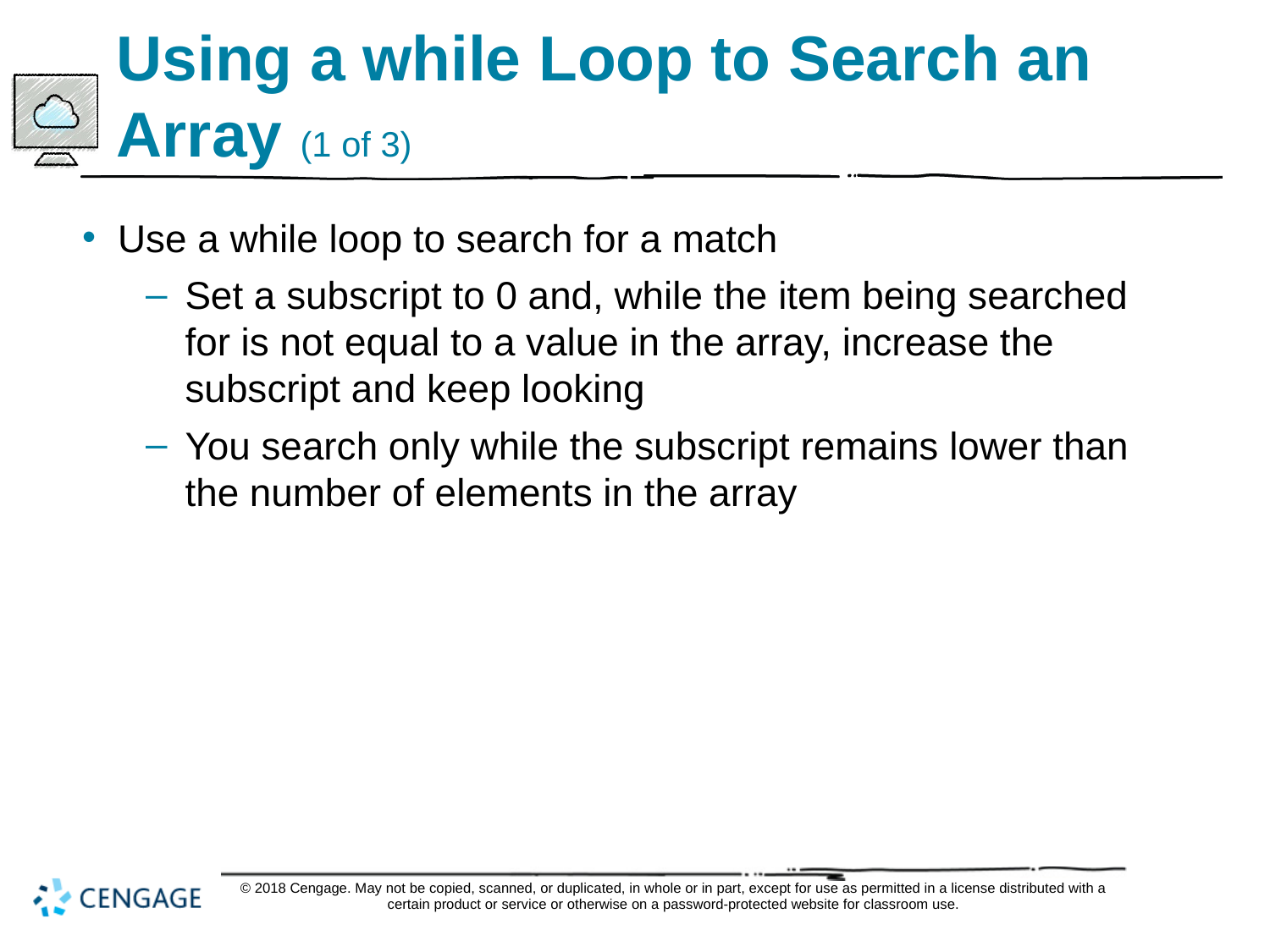

# Using a while Loop to Search an Array (1 of 3)
Use a while loop to search for a match
Set a subscript to 0 and, while the item being searched for is not equal to a value in the array, increase the subscript and keep looking
You search only while the subscript remains lower than the number of elements in the array
© 2018 Cengage. May not be copied, scanned, or duplicated, in whole or in part, except for use as permitted in a license distributed with a certain product or service or otherwise on a password-protected website for classroom use.